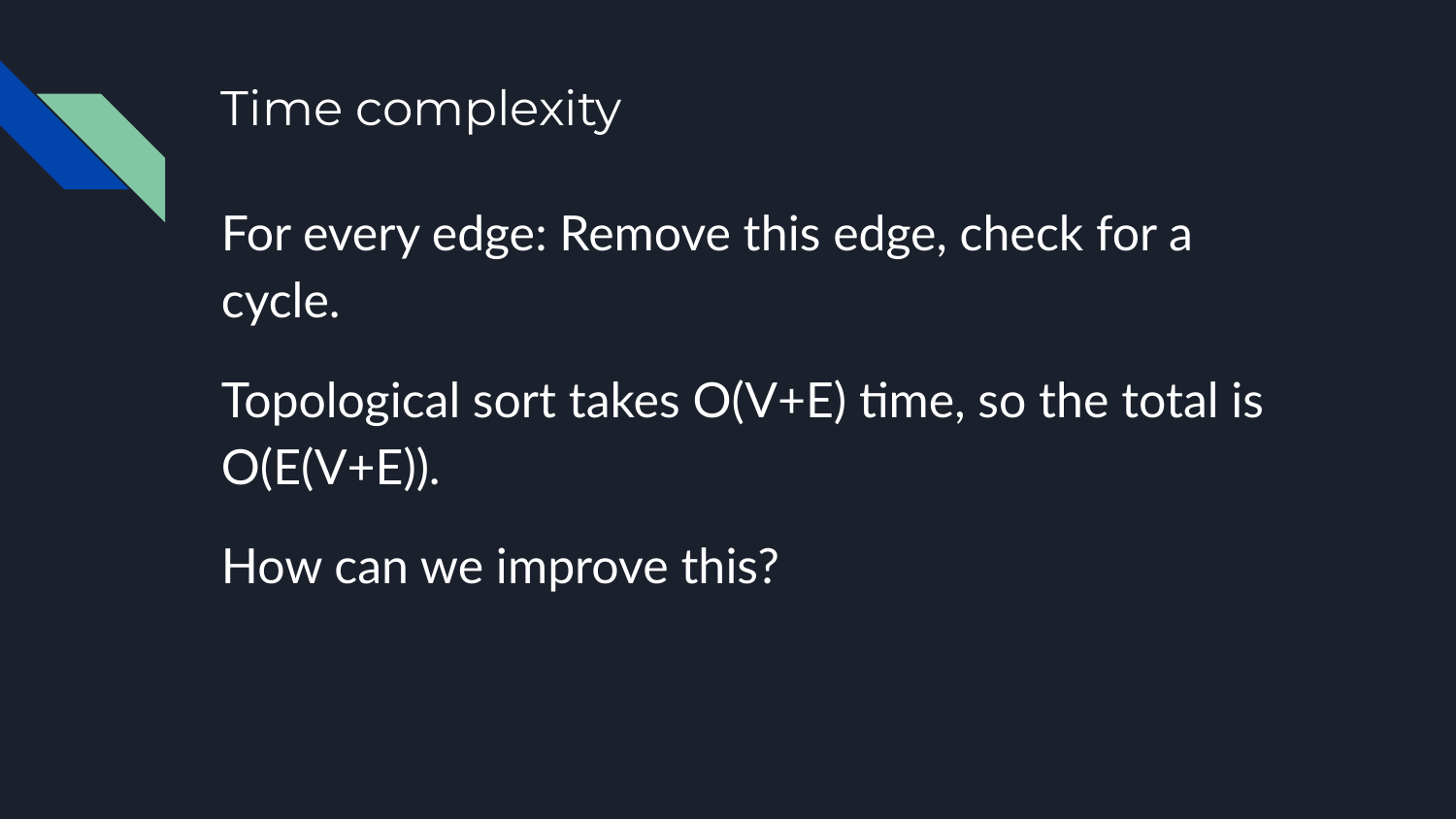

# Time complexity
For every edge: Remove this edge, check for a cycle.
Topological sort takes O(V+E) time, so the total is O(E(V+E)).
How can we improve this?